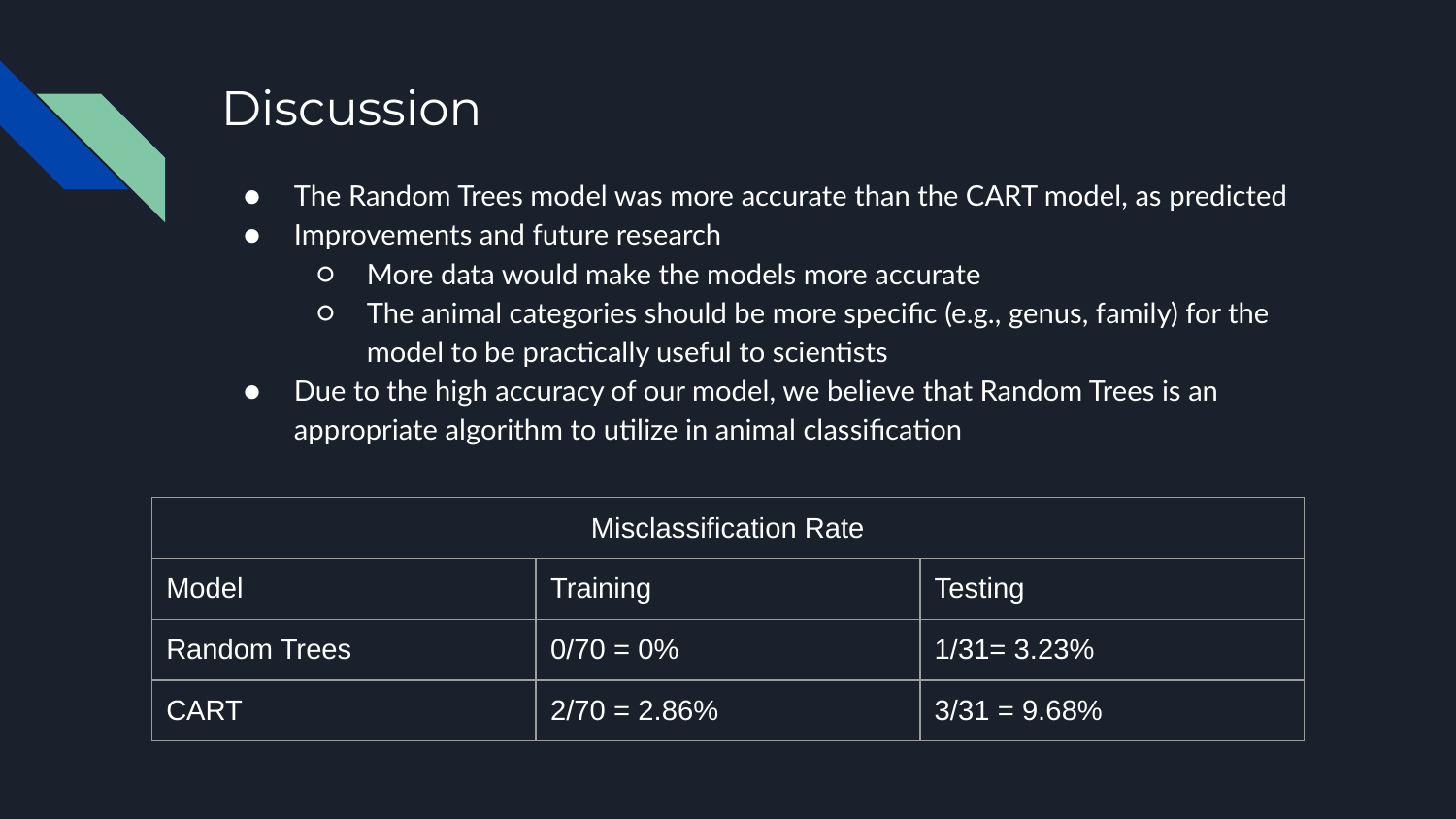

# Discussion
The Random Trees model was more accurate than the CART model, as predicted
Improvements and future research
More data would make the models more accurate
The animal categories should be more specific (e.g., genus, family) for the model to be practically useful to scientists
Due to the high accuracy of our model, we believe that Random Trees is an appropriate algorithm to utilize in animal classification
| Misclassification Rate |  |  |
| --- | --- | --- |
| Model | Training | Testing |
| Random Trees | 0/70 = 0% | 1/31= 3.23% |
| CART | 2/70 = 2.86% | 3/31 = 9.68% |